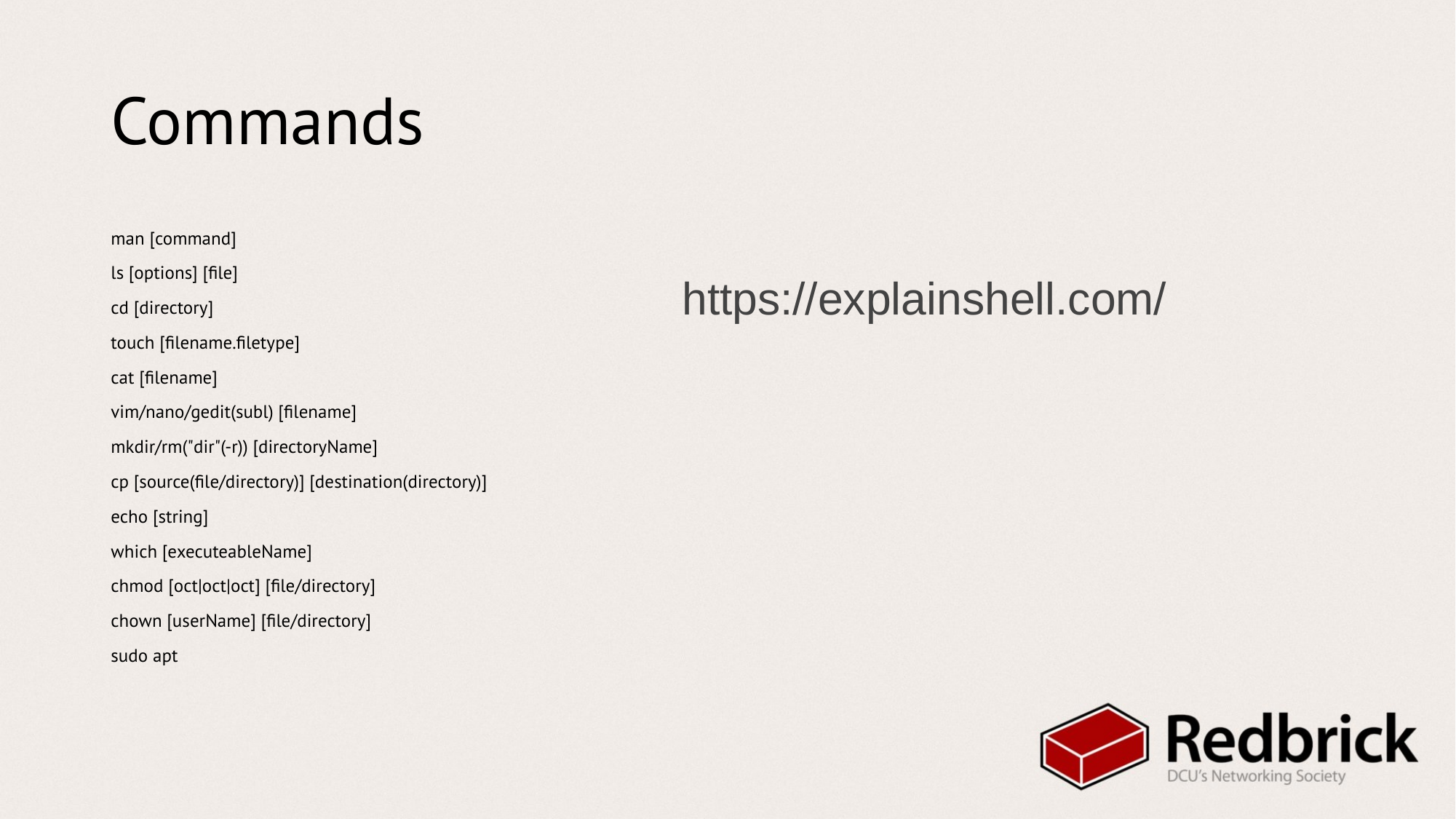

# Commands
man [command]
ls [options] [file]
cd [directory]
touch [filename.filetype]
cat [filename]
vim/nano/gedit(subl) [filename]
mkdir/rm("dir"(-r)) [directoryName]
cp [source(file/directory)] [destination(directory)]
echo [string]
which [executeableName]
chmod [oct|oct|oct] [file/directory]
chown [userName] [file/directory]
sudo apt

https://explainshell.com/